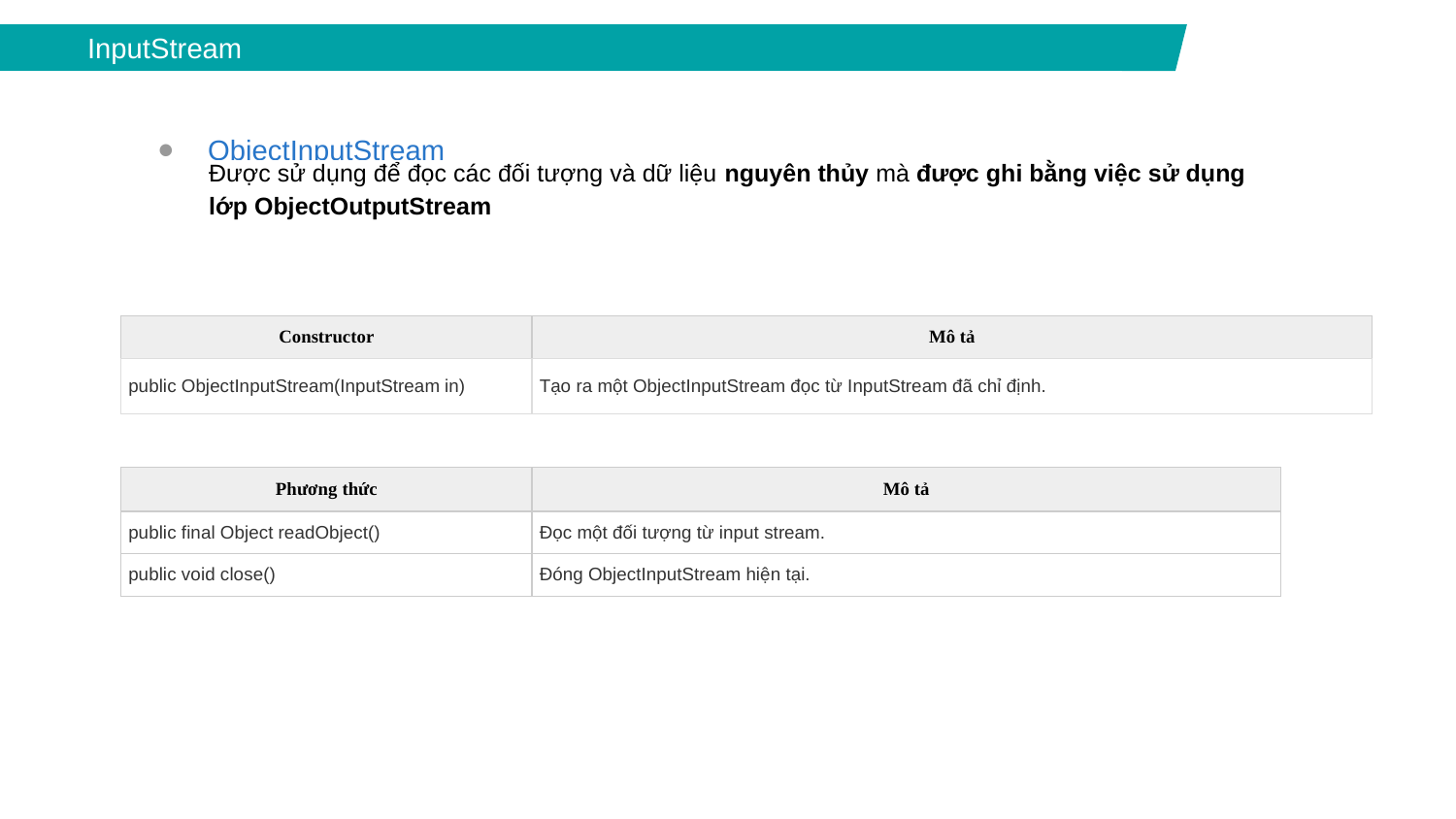

InputStream

ObjectInputStream
Được sử dụng để đọc các đối tượng và dữ liệu nguyên thủy mà được ghi bằng việc sử dụng lớp ObjectOutputStream
| Constructor | Mô tả |
| --- | --- |
| public ObjectInputStream(InputStream in) | Tạo ra một ObjectInputStream đọc từ InputStream đã chỉ định. |
| Phương thức | Mô tả |
| --- | --- |
| public final Object readObject() | Đọc một đối tượng từ input stream. |
| public void close() | Đóng ObjectInputStream hiện tại. |